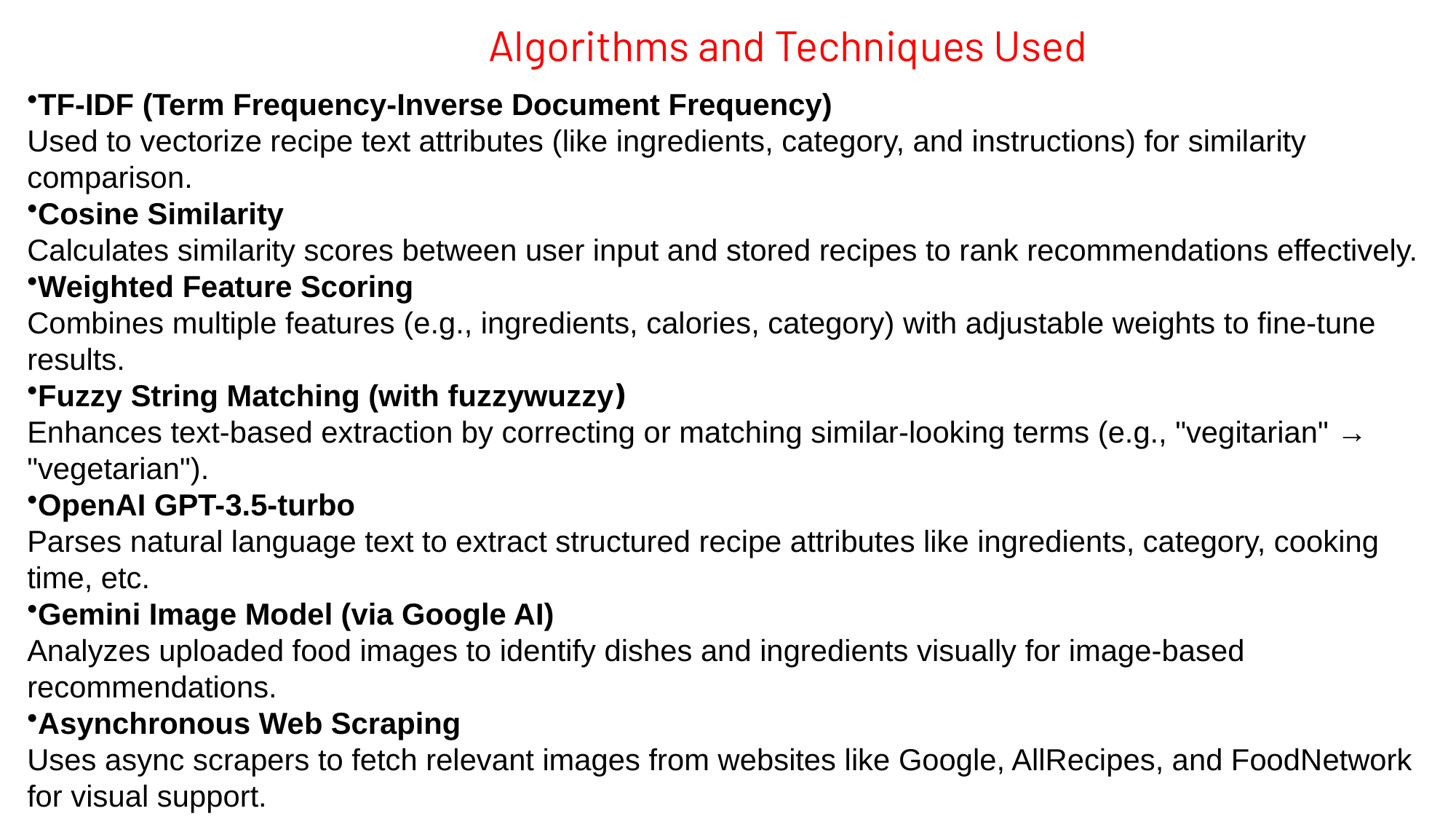

Algorithms and Techniques Used
TF-IDF (Term Frequency-Inverse Document Frequency)
Used to vectorize recipe text attributes (like ingredients, category, and instructions) for similarity comparison.
Cosine Similarity
Calculates similarity scores between user input and stored recipes to rank recommendations effectively.
Weighted Feature Scoring
Combines multiple features (e.g., ingredients, calories, category) with adjustable weights to fine-tune results.
Fuzzy String Matching (with fuzzywuzzy)
Enhances text-based extraction by correcting or matching similar-looking terms (e.g., "vegitarian" → "vegetarian").
OpenAI GPT-3.5-turbo
Parses natural language text to extract structured recipe attributes like ingredients, category, cooking time, etc.
Gemini Image Model (via Google AI)
Analyzes uploaded food images to identify dishes and ingredients visually for image-based recommendations.
Asynchronous Web Scraping
Uses async scrapers to fetch relevant images from websites like Google, AllRecipes, and FoodNetwork for visual support.